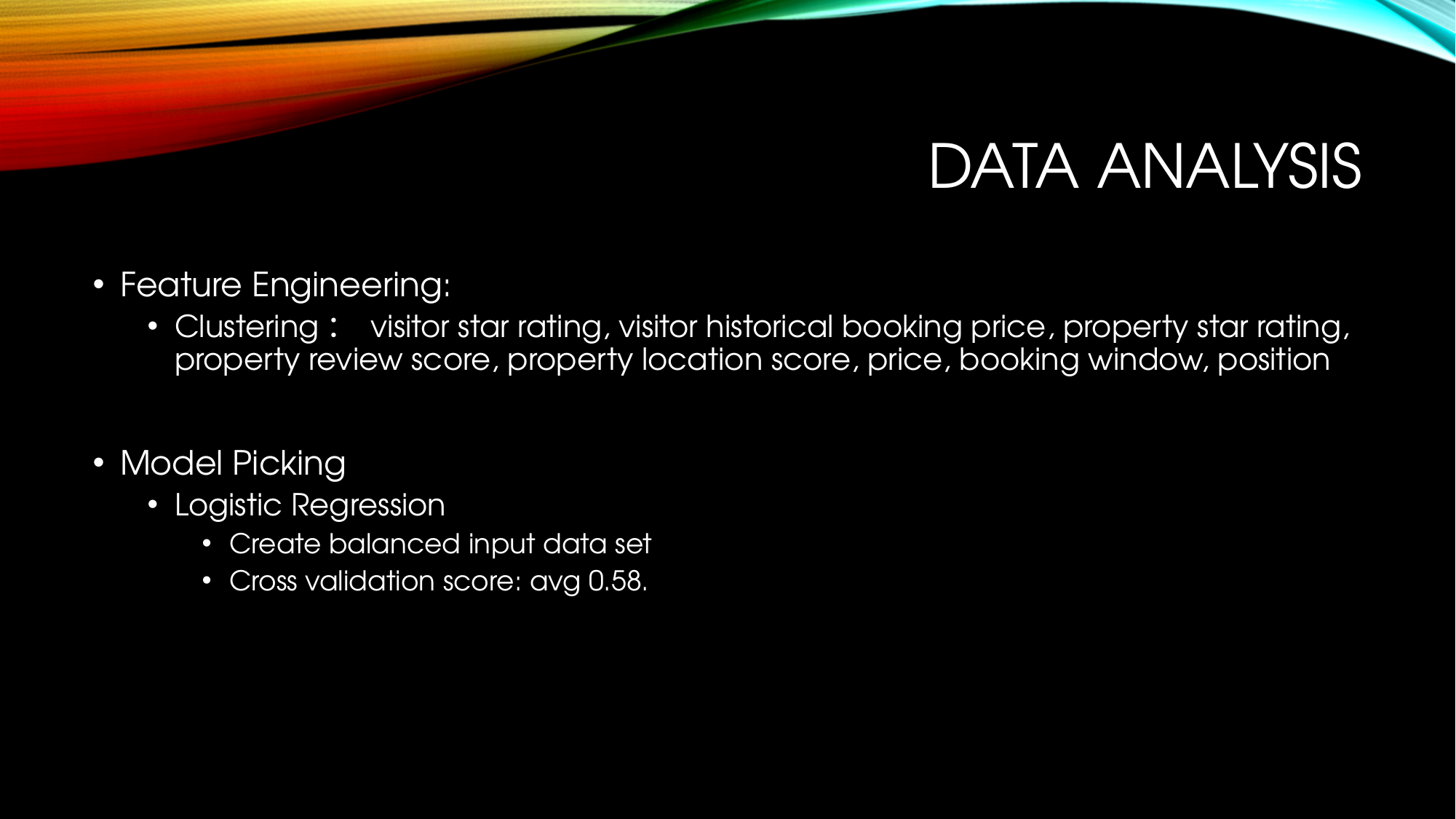

# Data analysis
Feature Engineering:
Clustering： visitor star rating, visitor historical booking price, property star rating, property review score, property location score, price, booking window, position

Model Picking
Logistic Regression
Create balanced input data set
Cross validation score: avg 0.58.